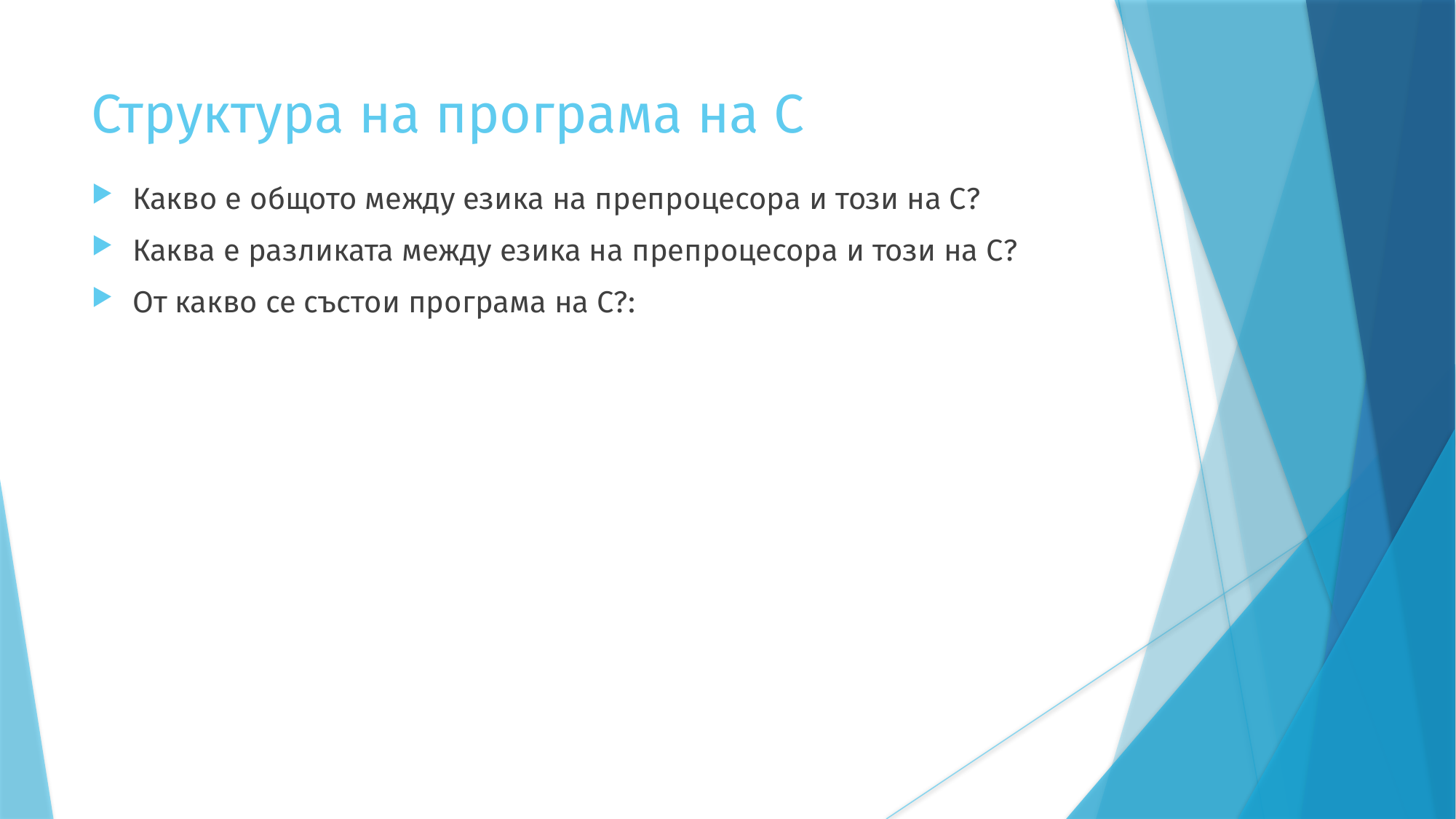

Структура на програма на C
Какво е общото между езика на препроцесора и този на C?
Каква е разликата между езика на препроцесора и този на C?
От какво се състои програма на C?: